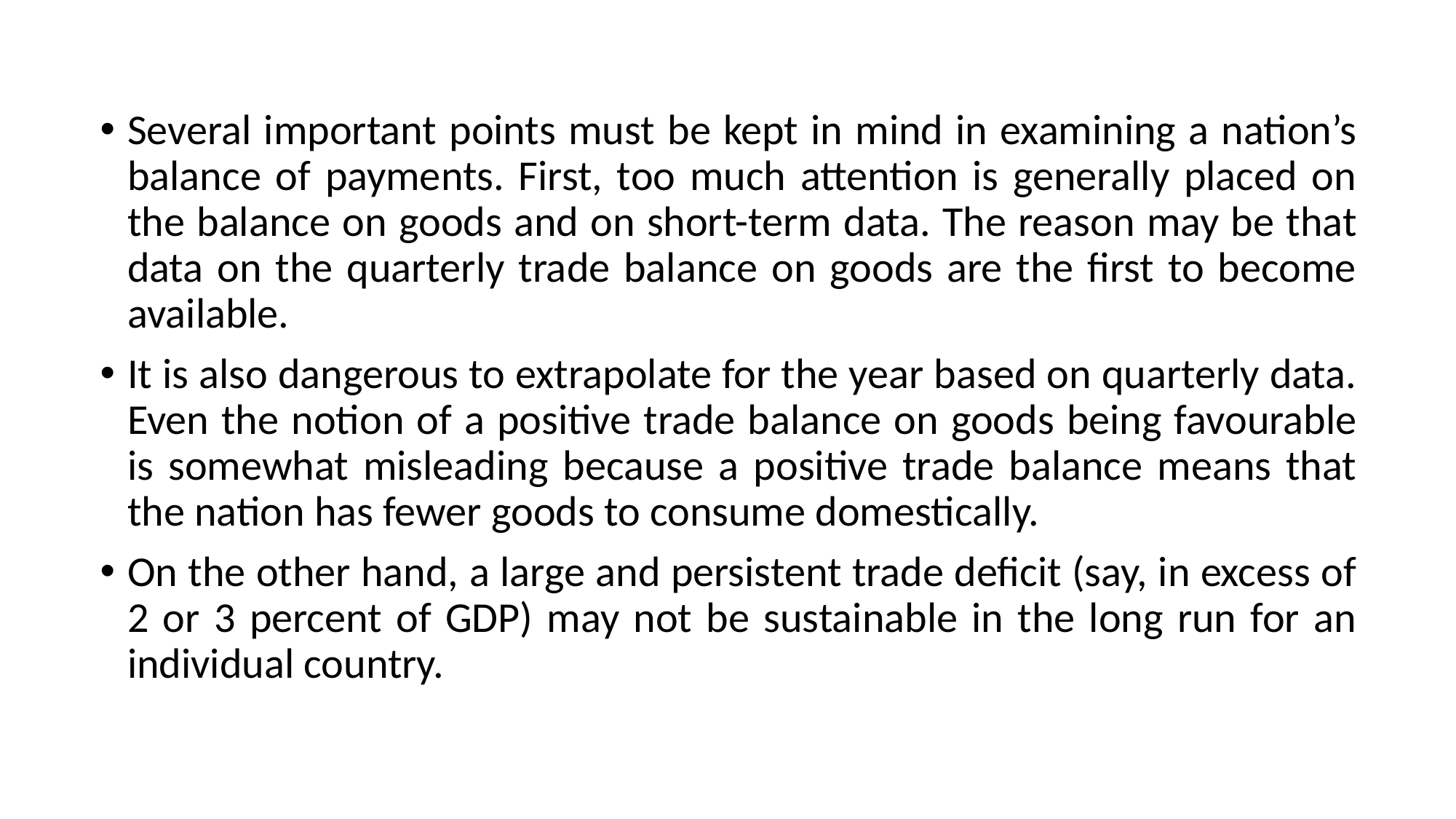

Several important points must be kept in mind in examining a nation’s balance of payments. First, too much attention is generally placed on the balance on goods and on short-term data. The reason may be that data on the quarterly trade balance on goods are the first to become available.
It is also dangerous to extrapolate for the year based on quarterly data. Even the notion of a positive trade balance on goods being favourable is somewhat misleading because a positive trade balance means that the nation has fewer goods to consume domestically.
On the other hand, a large and persistent trade deficit (say, in excess of 2 or 3 percent of GDP) may not be sustainable in the long run for an individual country.